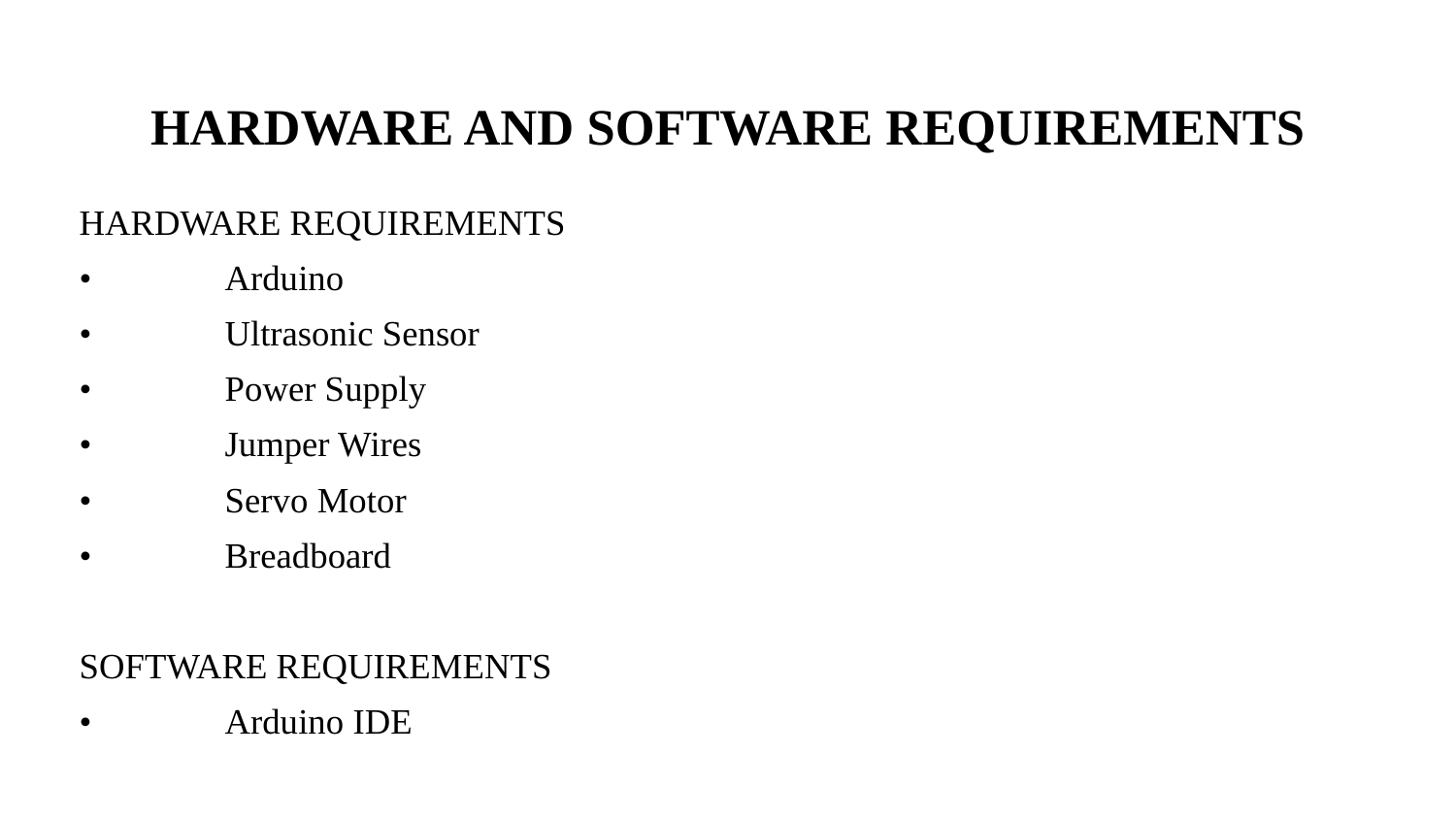

# HARDWARE AND SOFTWARE REQUIREMENTS

HARDWARE REQUIREMENTS
•	Arduino
•	Ultrasonic Sensor
•	Power Supply
•	Jumper Wires
•	Servo Motor
•	Breadboard

SOFTWARE REQUIREMENTS
•	Arduino IDE